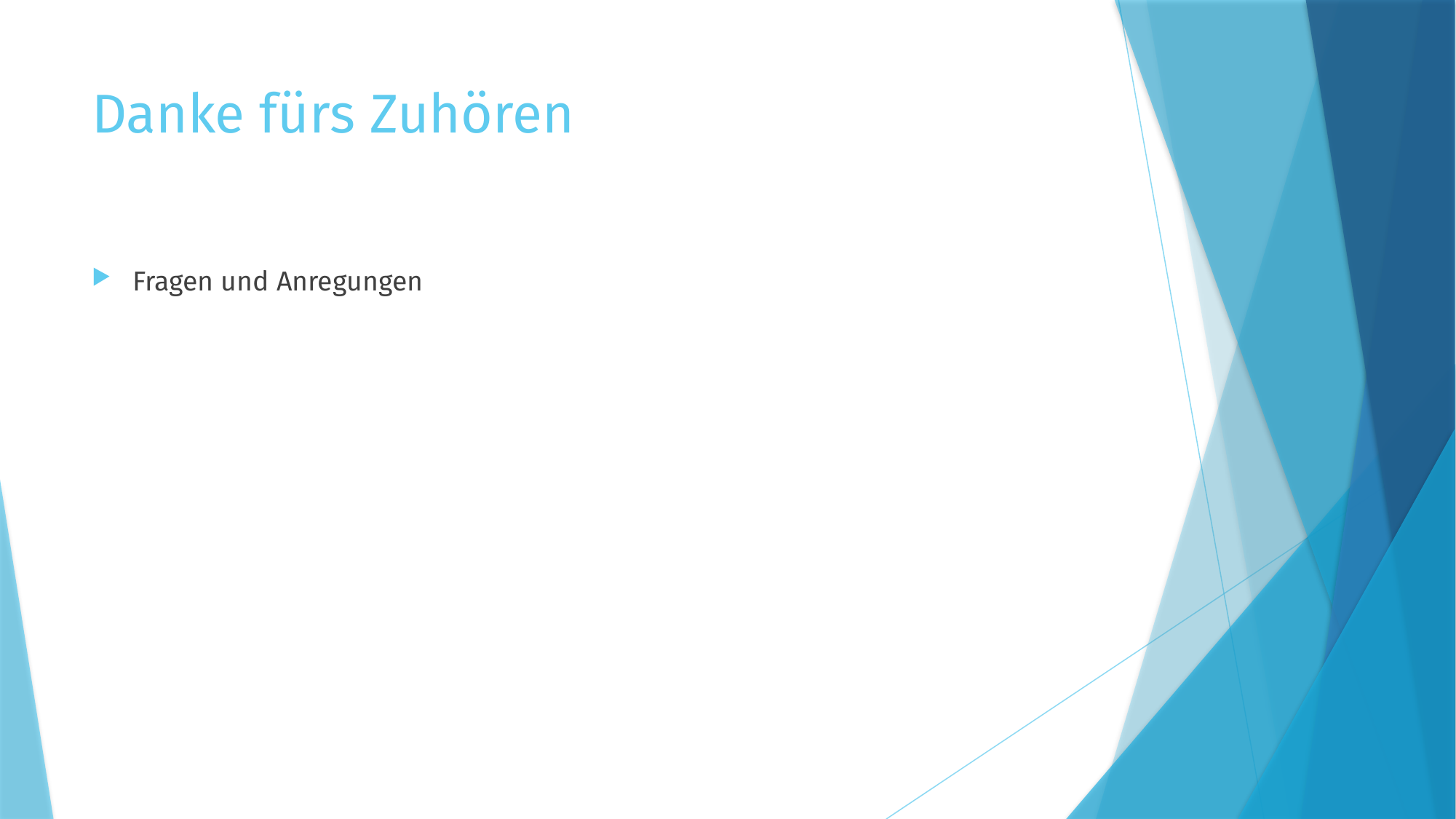

# Danke fürs Zuhören
Fragen und Anregungen